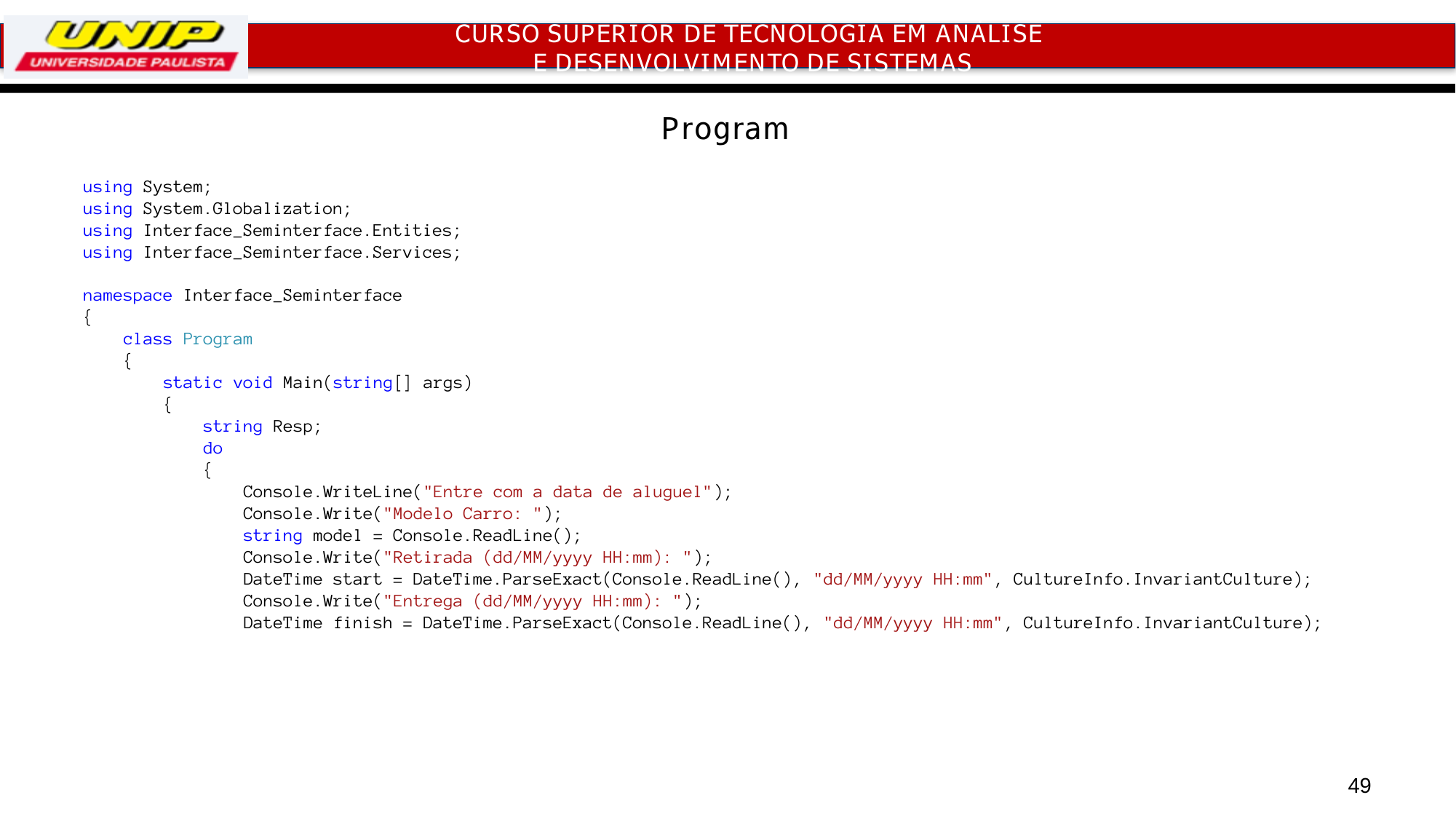

# Program
using System;
using System.Globalization;
using Interface_Seminterface.Entities;
using Interface_Seminterface.Services;

namespace Interface_Seminterface
{
    class Program
    {
        static void Main(string[] args)
        {
            string Resp;
            do
            {
                Console.WriteLine("Entre com a data de aluguel");
                Console.Write("Modelo Carro: ");
                string model = Console.ReadLine();
                Console.Write("Retirada (dd/MM/yyyy HH:mm): ");
                DateTime start = DateTime.ParseExact(Console.ReadLine(), "dd/MM/yyyy HH:mm", CultureInfo.InvariantCulture);
                Console.Write("Entrega (dd/MM/yyyy HH:mm): ");
                DateTime finish = DateTime.ParseExact(Console.ReadLine(), "dd/MM/yyyy HH:mm", CultureInfo.InvariantCulture);

49